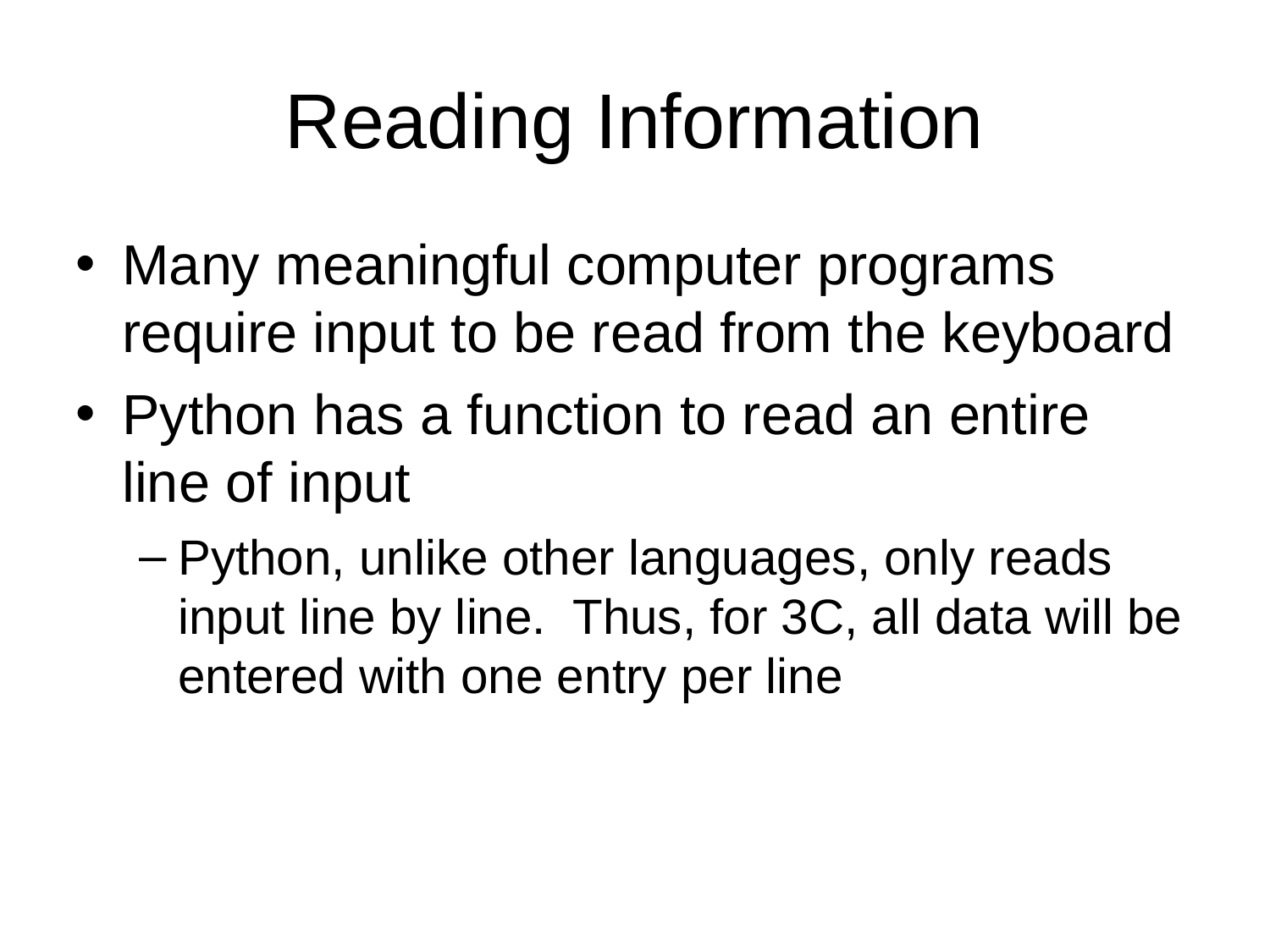

# Reading Information
Many meaningful computer programs require input to be read from the keyboard
Python has a function to read an entire line of input
Python, unlike other languages, only reads input line by line.  Thus, for 3C, all data will be entered with one entry per line